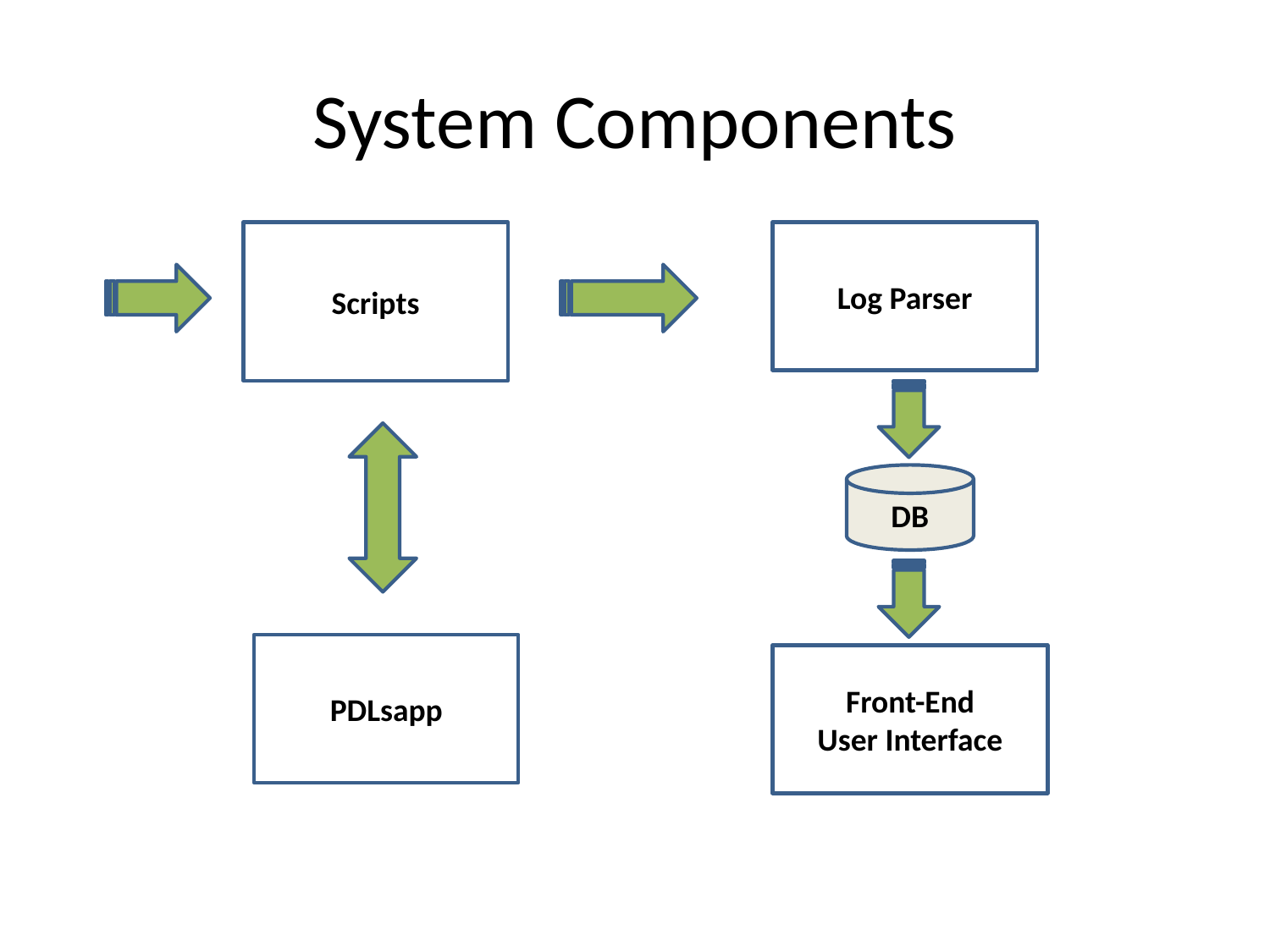

# System Components
Scripts
Log Parser

DB

PDLsapp
Front-End
User Interface